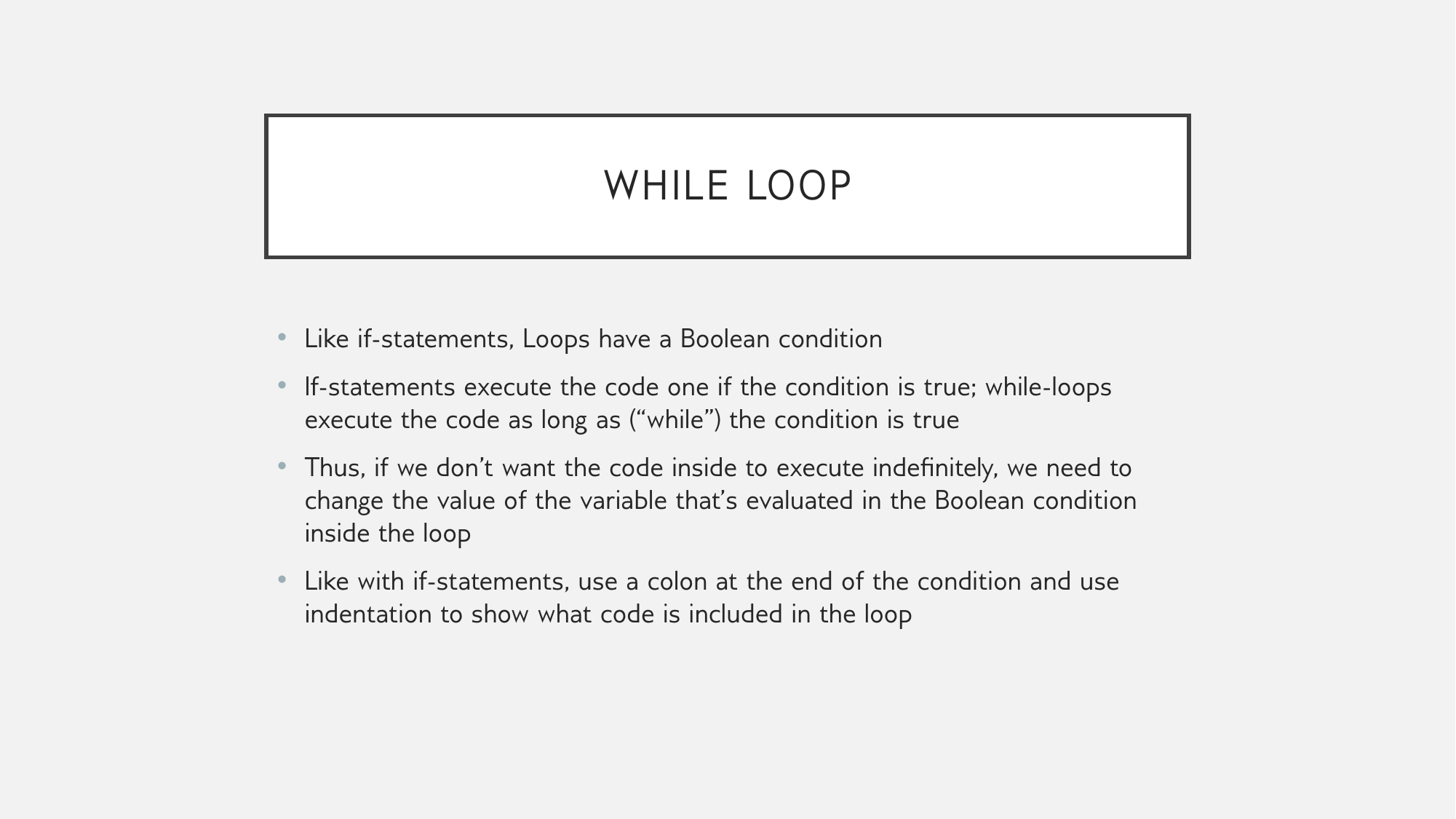

# While Loop
Like if-statements, Loops have a Boolean condition
If-statements execute the code one if the condition is true; while-loops execute the code as long as (“while”) the condition is true
Thus, if we don’t want the code inside to execute indefinitely, we need to change the value of the variable that’s evaluated in the Boolean condition inside the loop
Like with if-statements, use a colon at the end of the condition and use indentation to show what code is included in the loop